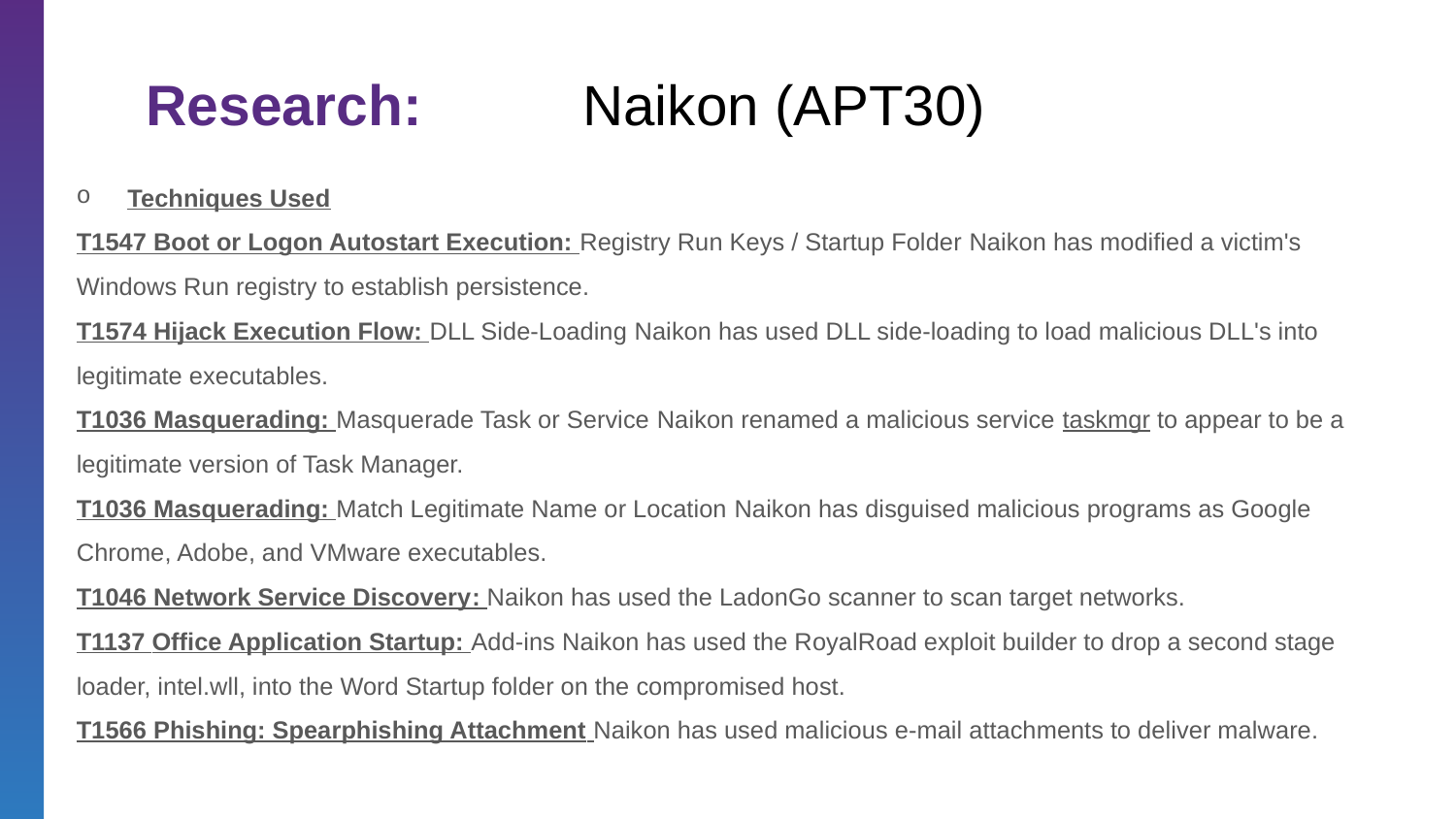

# Research:		Naikon (APT30)
Techniques Used
T1547 Boot or Logon Autostart Execution: Registry Run Keys / Startup Folder Naikon has modified a victim's Windows Run registry to establish persistence.
T1574 Hijack Execution Flow: DLL Side-Loading Naikon has used DLL side-loading to load malicious DLL's into legitimate executables.
T1036 Masquerading: Masquerade Task or Service Naikon renamed a malicious service taskmgr to appear to be a legitimate version of Task Manager.
T1036 Masquerading: Match Legitimate Name or Location Naikon has disguised malicious programs as Google Chrome, Adobe, and VMware executables.
T1046 Network Service Discovery: Naikon has used the LadonGo scanner to scan target networks.
T1137 Office Application Startup: Add-ins Naikon has used the RoyalRoad exploit builder to drop a second stage loader, intel.wll, into the Word Startup folder on the compromised host.
T1566 Phishing: Spearphishing Attachment Naikon has used malicious e-mail attachments to deliver malware.